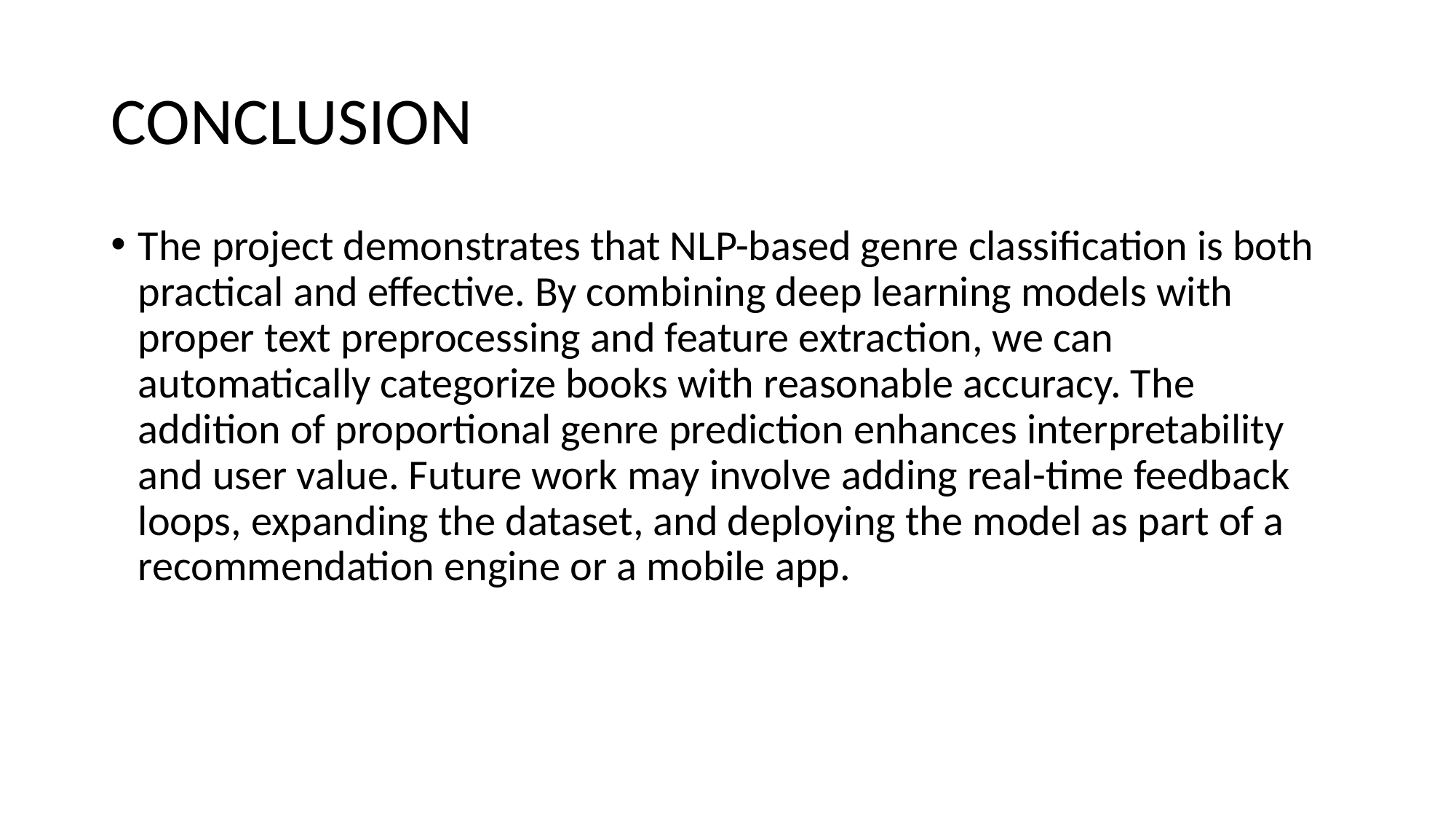

# CONCLUSION
The project demonstrates that NLP-based genre classification is both practical and effective. By combining deep learning models with proper text preprocessing and feature extraction, we can automatically categorize books with reasonable accuracy. The addition of proportional genre prediction enhances interpretability and user value. Future work may involve adding real-time feedback loops, expanding the dataset, and deploying the model as part of a recommendation engine or a mobile app.